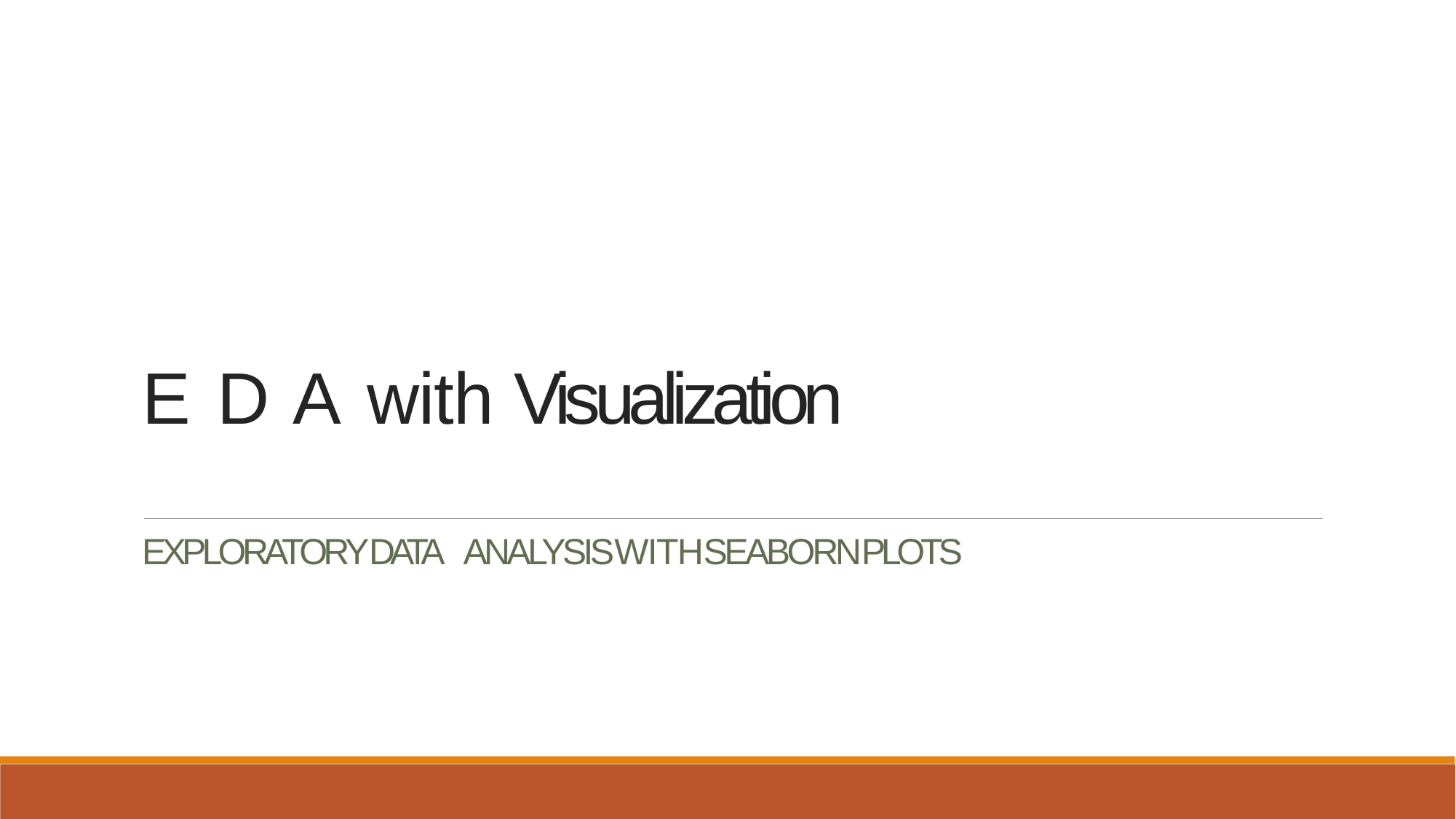

E   D  A    with Visualization
EXPLORATORYDATA   ANALYSISWITHSEABORNPLOTS
17